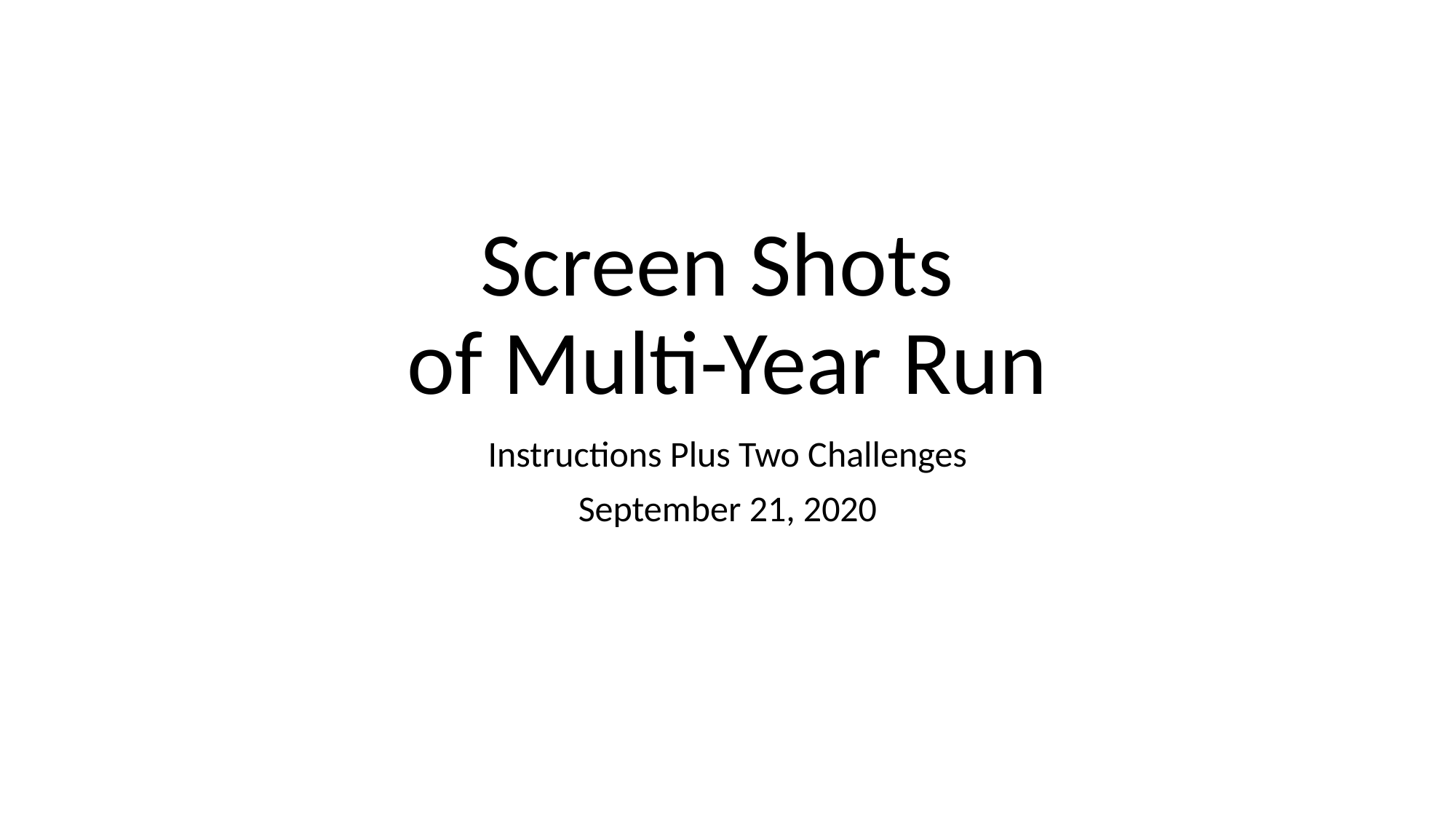

# Screen Shots of Multi-Year Run
Instructions Plus Two Challenges
September 21, 2020